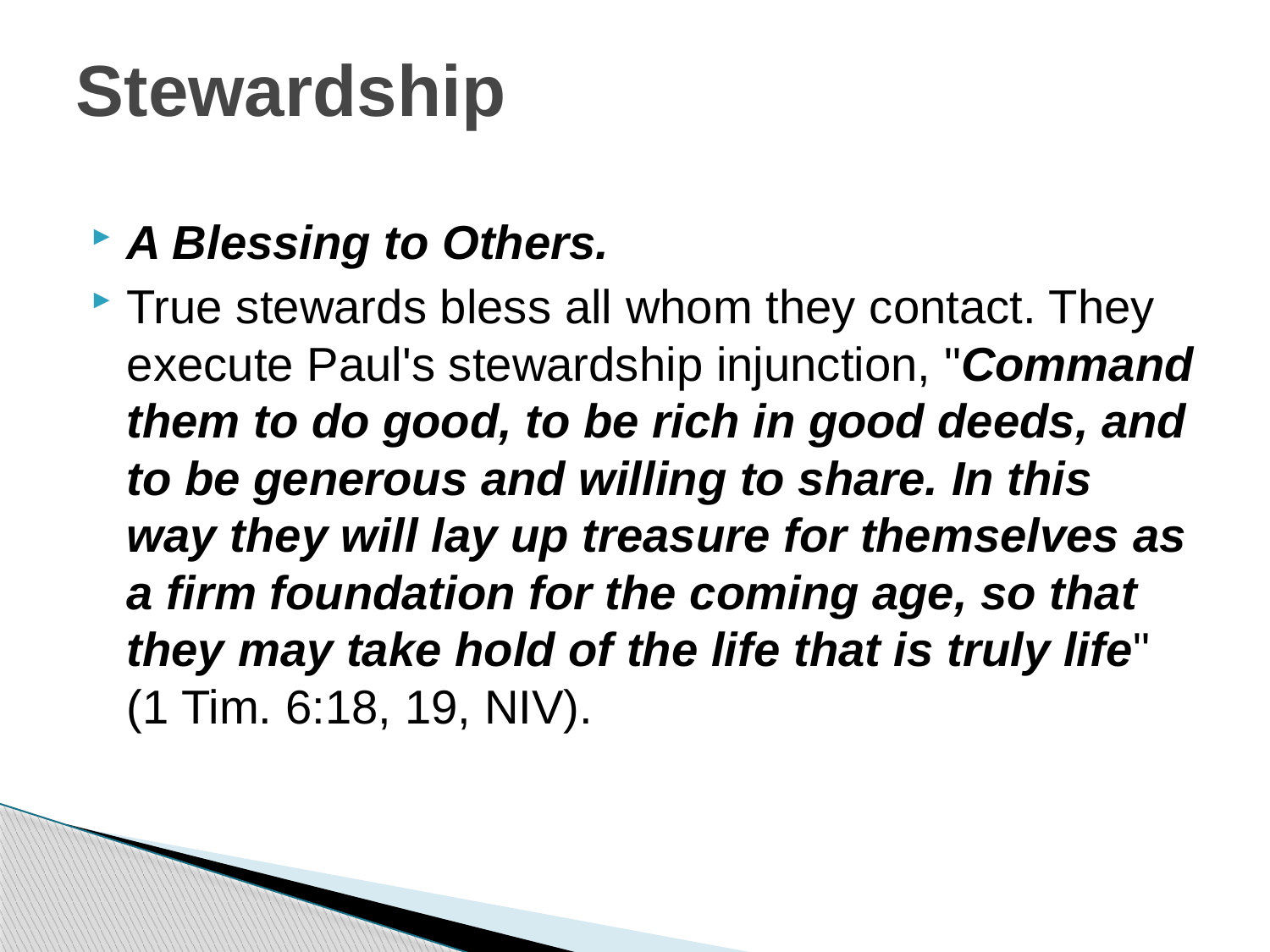

# Stewardship
A Blessing to Others.
True stewards bless all whom they contact. They execute Paul's stewardship injunction, "Command them to do good, to be rich in good deeds, and to be generous and willing to share. In this way they will lay up treasure for themselves as a firm foundation for the coming age, so that they may take hold of the life that is truly life" (1 Tim. 6:18, 19, NIV).